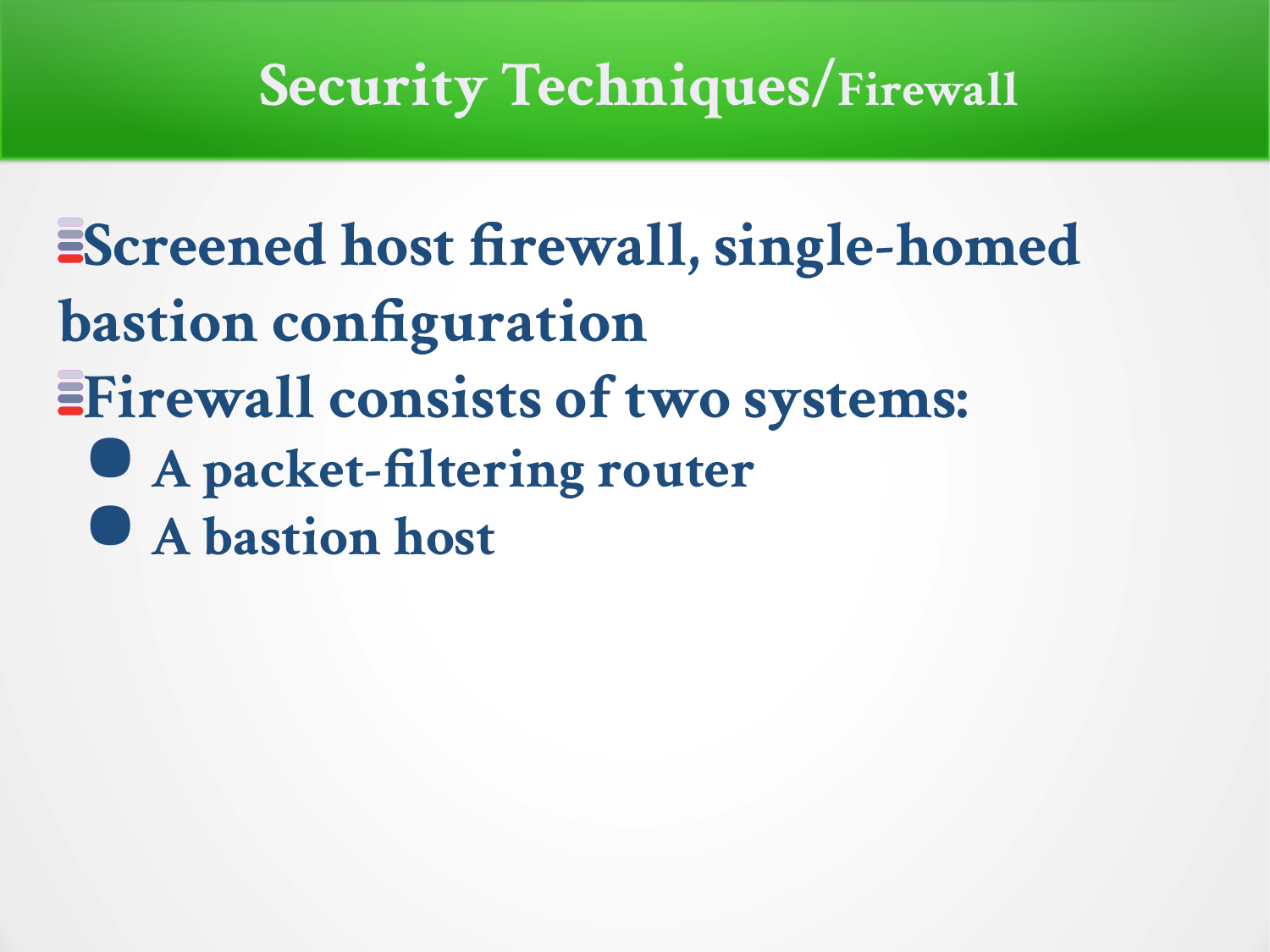

Security Techniques/Firewall
Screened host firewall, single-homed bastion configuration
Firewall consists of two systems:
 A packet-filtering router
 A bastion host